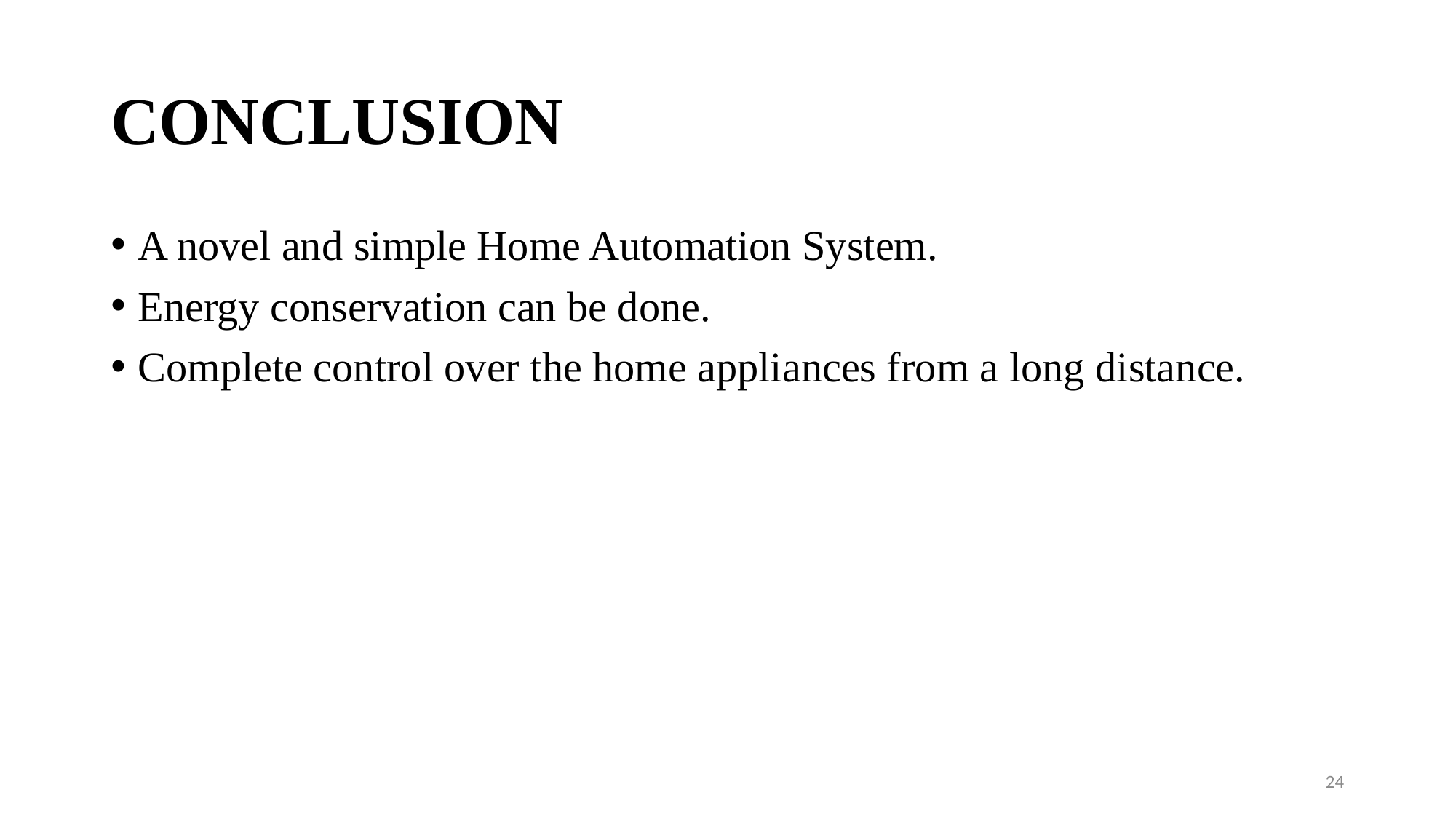

# CONCLUSION
A novel and simple Home Automation System.
Energy conservation can be done.
Complete control over the home appliances from a long distance.

24